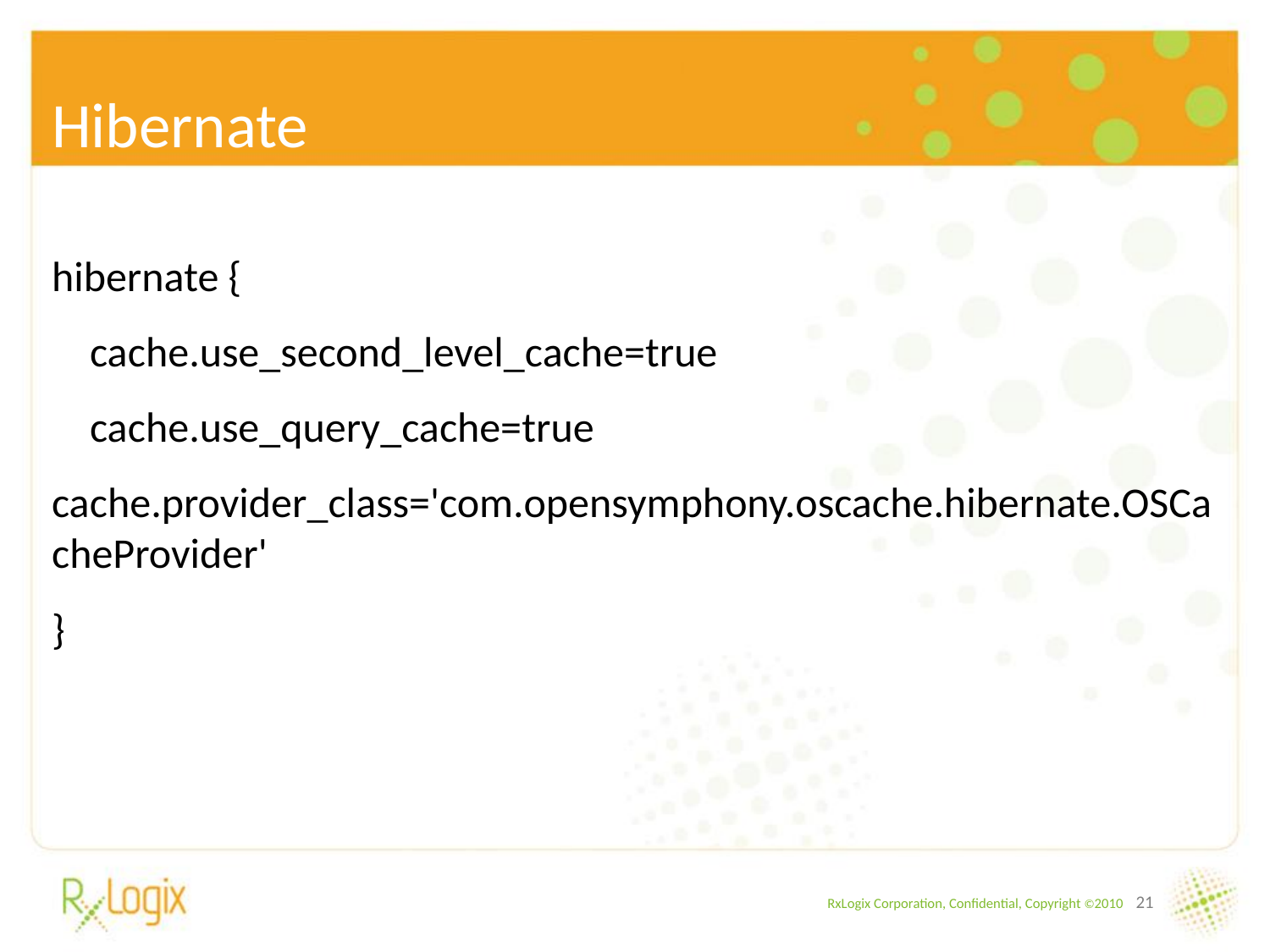

# Hibernate
hibernate {
    cache.use_second_level_cache=true
    cache.use_query_cache=true
cache.provider_class='com.opensymphony.oscache.hibernate.OSCacheProvider'
}